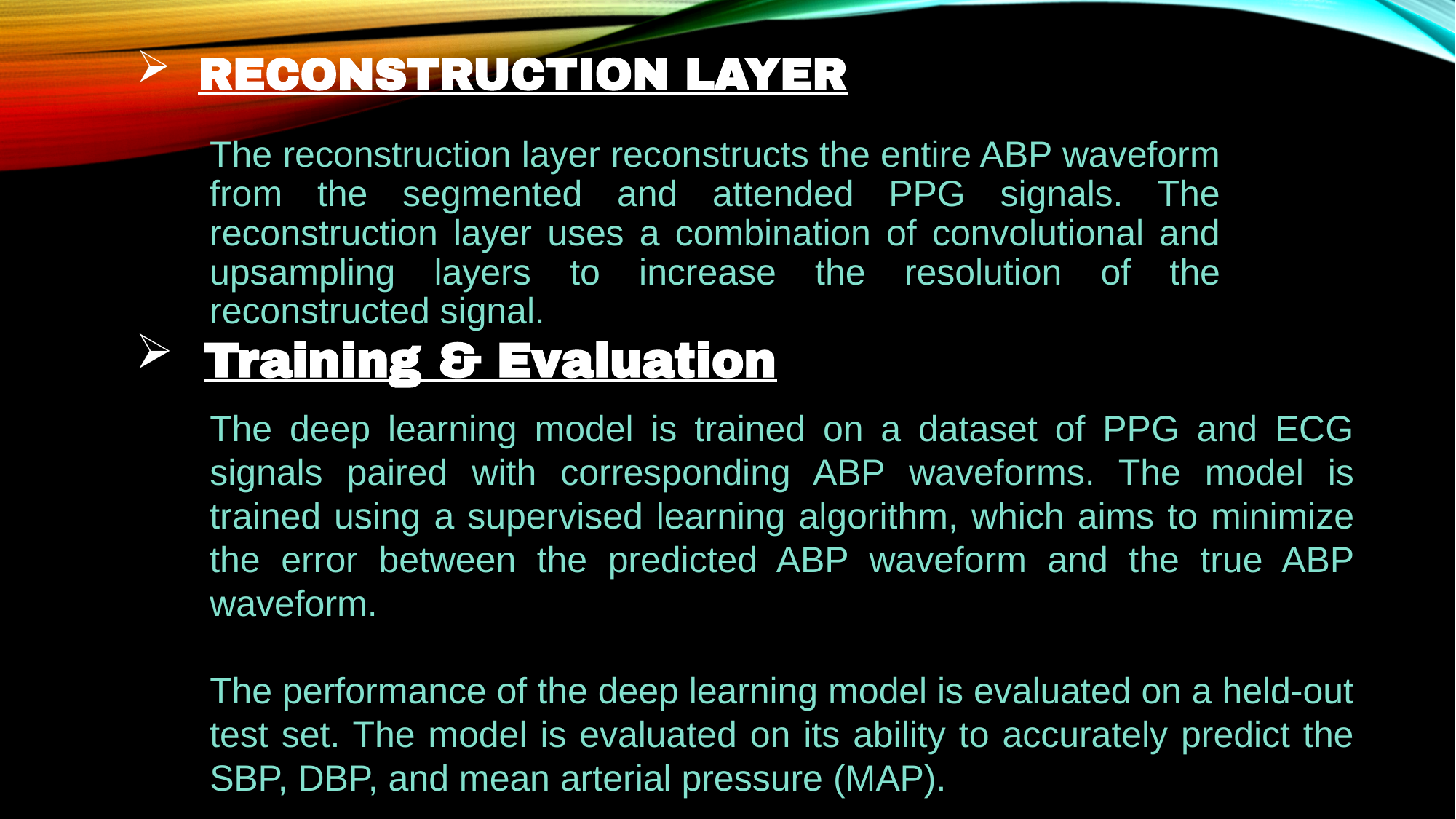

# Reconstruction Layer
The reconstruction layer reconstructs the entire ABP waveform from the segmented and attended PPG signals. The reconstruction layer uses a combination of convolutional and upsampling layers to increase the resolution of the reconstructed signal.
Training & Evaluation
The deep learning model is trained on a dataset of PPG and ECG signals paired with corresponding ABP waveforms. The model is trained using a supervised learning algorithm, which aims to minimize the error between the predicted ABP waveform and the true ABP waveform.

The performance of the deep learning model is evaluated on a held-out test set. The model is evaluated on its ability to accurately predict the SBP, DBP, and mean arterial pressure (MAP).